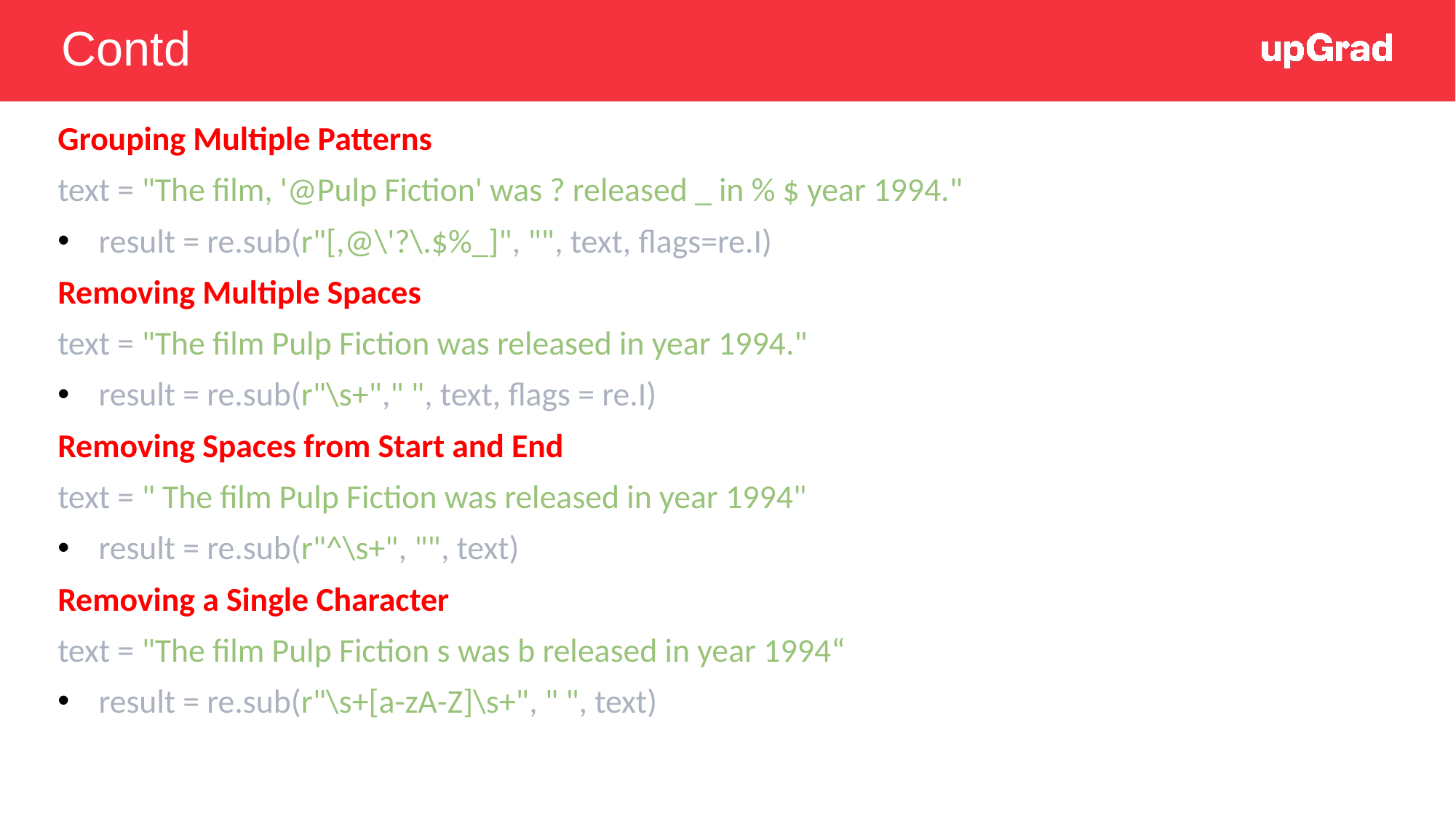

# Contd
Grouping Multiple Patterns
text = "The film, '@Pulp Fiction' was ? released _ in % $ year 1994."
result = re.sub(r"[,@\'?\.$%_]", "", text, flags=re.I)
Removing Multiple Spaces
text = "The film Pulp Fiction was released in year 1994."
result = re.sub(r"\s+"," ", text, flags = re.I)
Removing Spaces from Start and End
text = " The film Pulp Fiction was released in year 1994"
result = re.sub(r"^\s+", "", text)
Removing a Single Character
text = "The film Pulp Fiction s was b released in year 1994“
result = re.sub(r"\s+[a-zA-Z]\s+", " ", text)